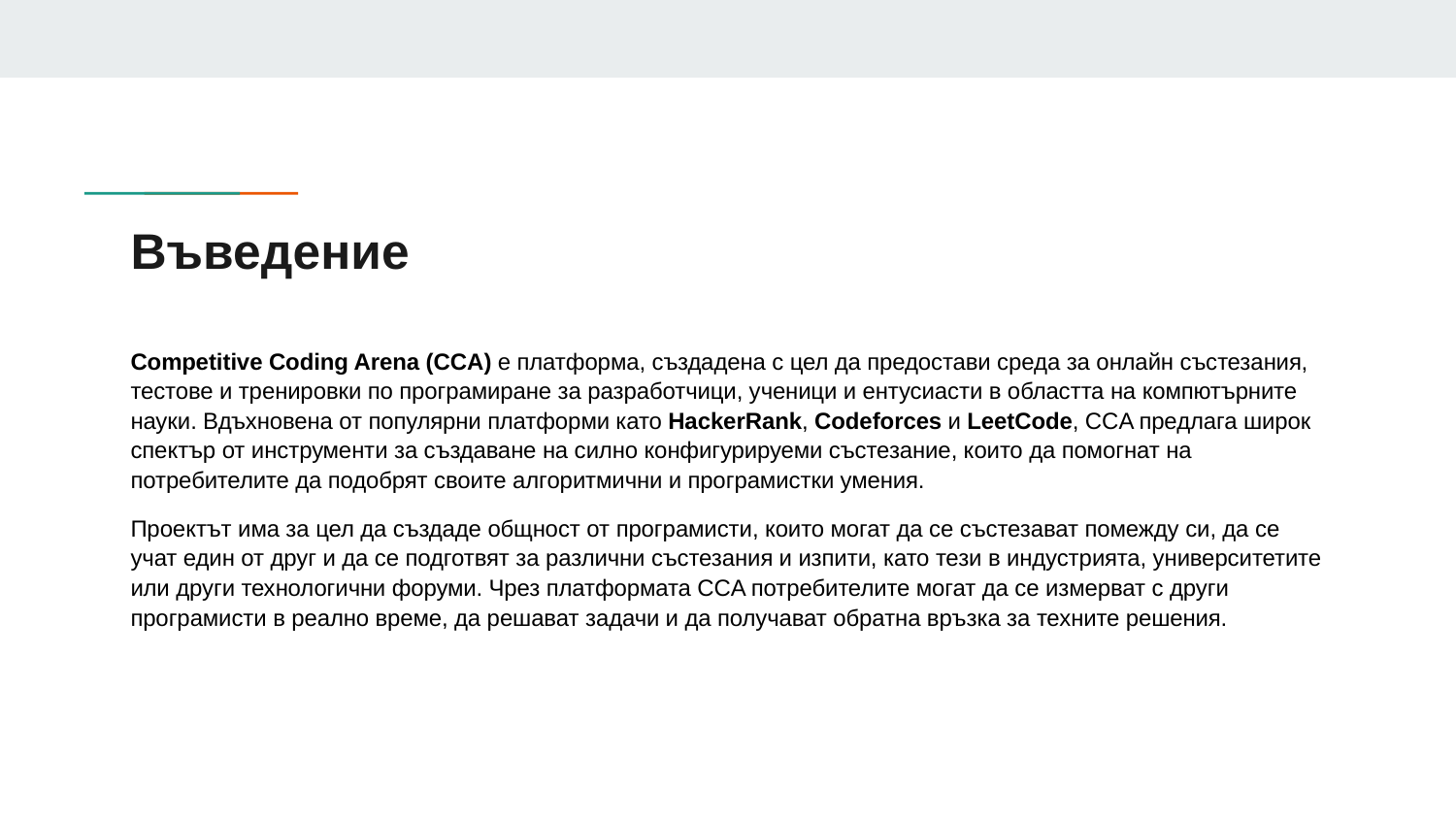

# Въведение
Competitive Coding Arena (CCA) е платформа, създадена с цел да предостави среда за онлайн състезания, тестове и тренировки по програмиране за разработчици, ученици и ентусиасти в областта на компютърните науки. Вдъхновена от популярни платформи като HackerRank, Codeforces и LeetCode, CCA предлага широк спектър от инструменти за създаване на силно конфигурируеми състезание, които да помогнат на потребителите да подобрят своите алгоритмични и програмистки умения.
Проектът има за цел да създаде общност от програмисти, които могат да се състезават помежду си, да се учат един от друг и да се подготвят за различни състезания и изпити, като тези в индустрията, университетите или други технологични форуми. Чрез платформата CCA потребителите могат да се измерват с други програмисти в реално време, да решават задачи и да получават обратна връзка за техните решения.